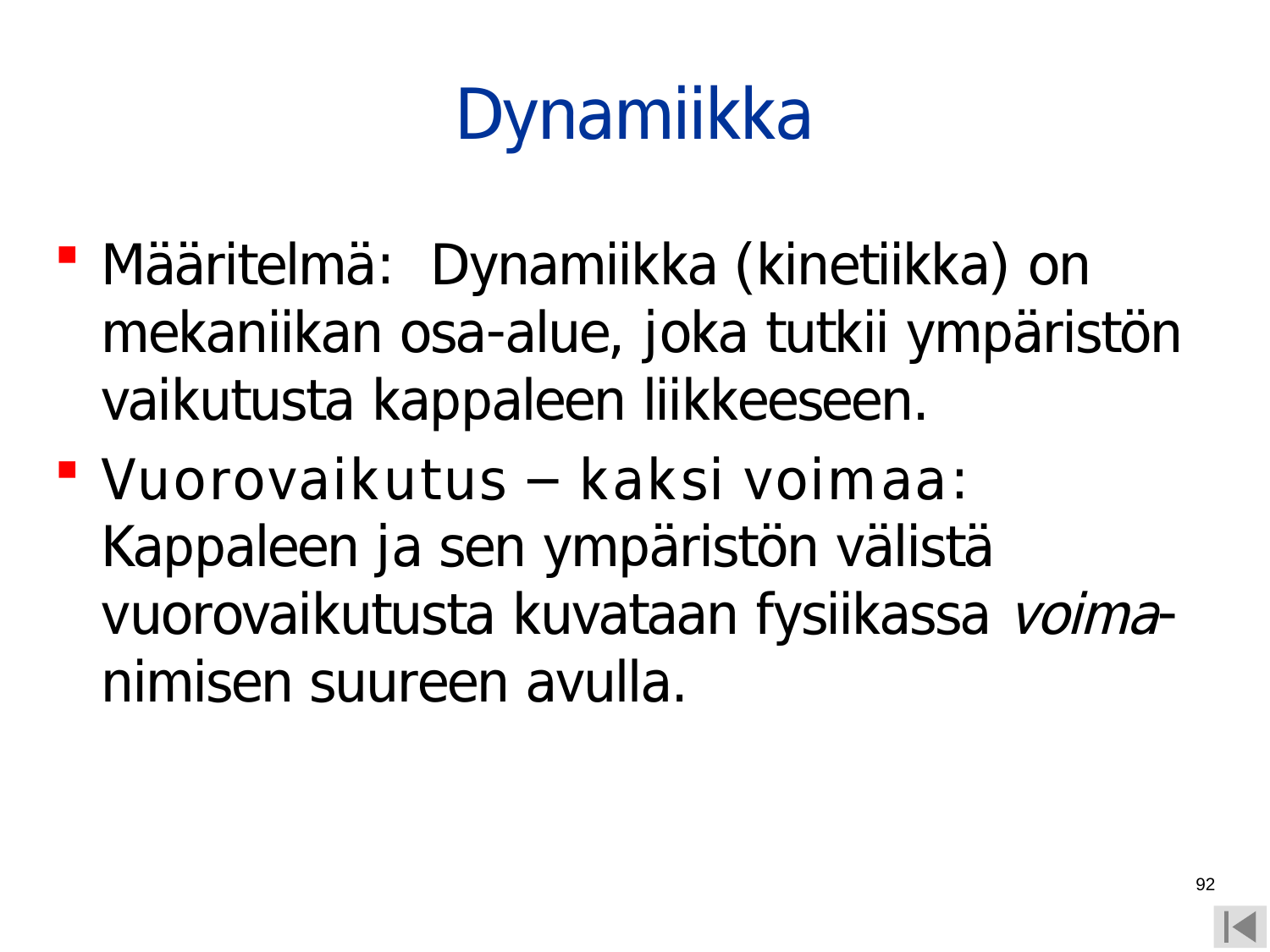

# Dynamiikka
Määritelmä:  Dynamiikka (kinetiikka) on mekaniikan osa-alue, joka tutkii ympäristön vaikutusta kappaleen liikkeeseen.
Vuorovaikutus – kaksi voimaa: Kappaleen ja sen ympäristön välistä vuorovaikutusta kuvataan fysiikassa voima-nimisen suureen avulla.
92